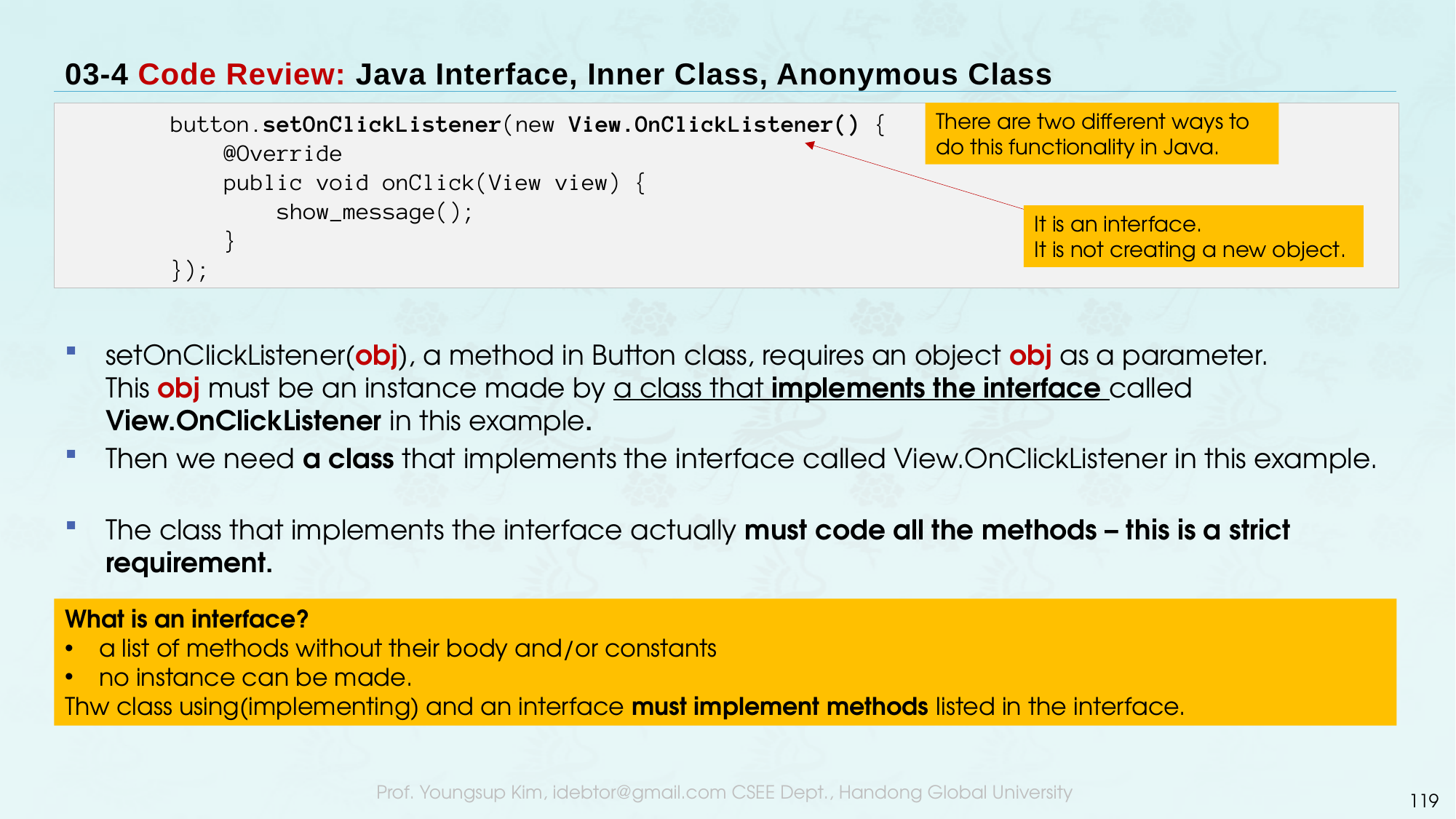

# 03-4 Code Review: Java Interface, Inner Class, Anonymous Class
        button.setOnClickListener(new View.OnClickListener() {
            @Override
            public void onClick(View view) {
                show_message();
            }
        });
There are two different ways to do this functionality in Java.
It is an interface.
It is not creating a new object.
setOnClickListener(obj), a method in Button class, requires an object obj as a parameter.
This obj must be an instance made by a class that implements the interface called View.OnClickListener in this example.
Then we need a class that implements the interface called View.OnClickListener in this example.
The class that implements the interface actually must code all the methods – this is a strict requirement.
What is an interface?
a list of methods without their body and/or constants
no instance can be made.
Thw class using(implementing) and an interface must implement methods listed in the interface.
119